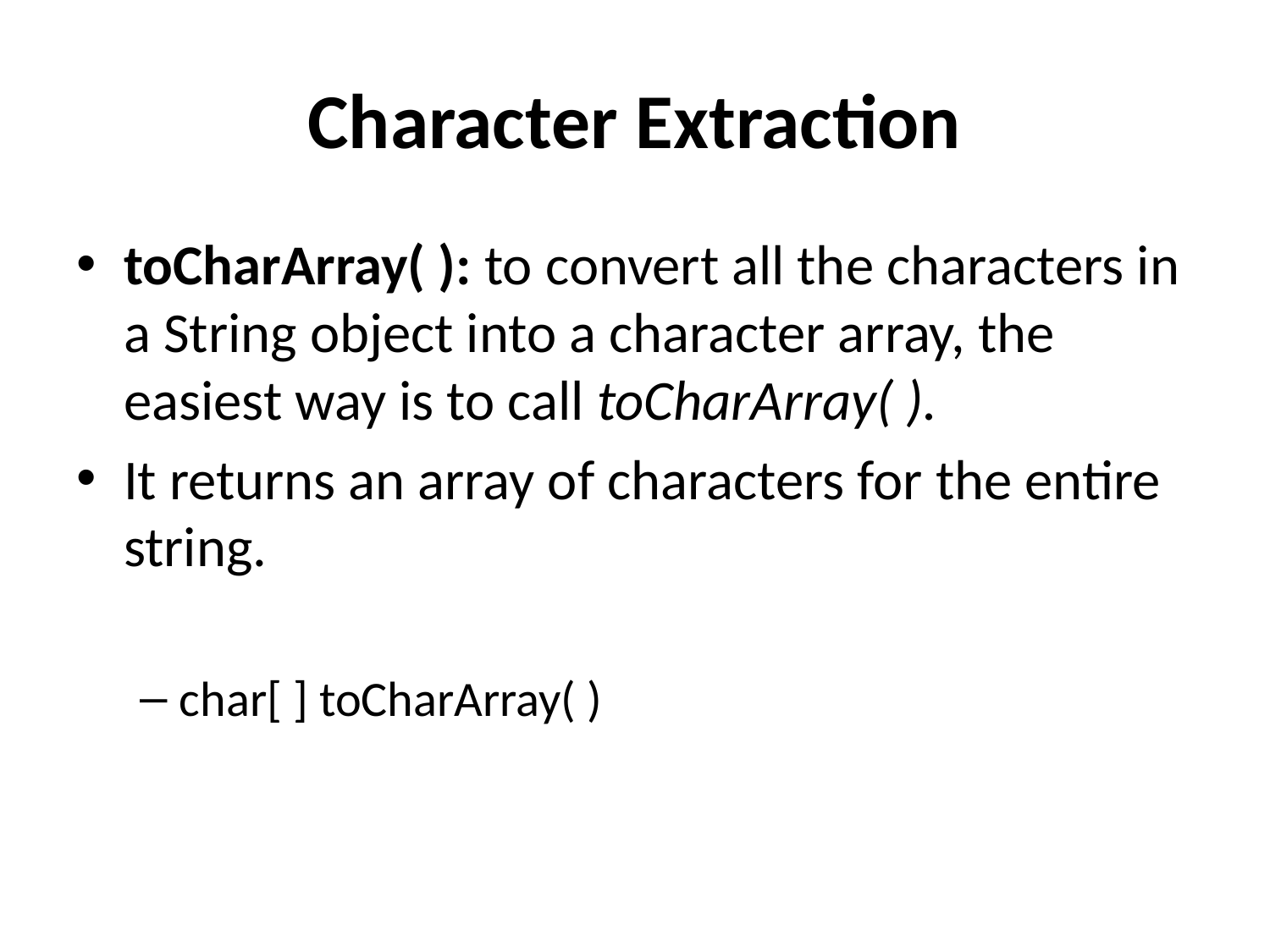

# Character Extraction
toCharArray( ): to convert all the characters in a String object into a character array, the easiest way is to call toCharArray( ).
It returns an array of characters for the entire string.

char[ ] toCharArray( )